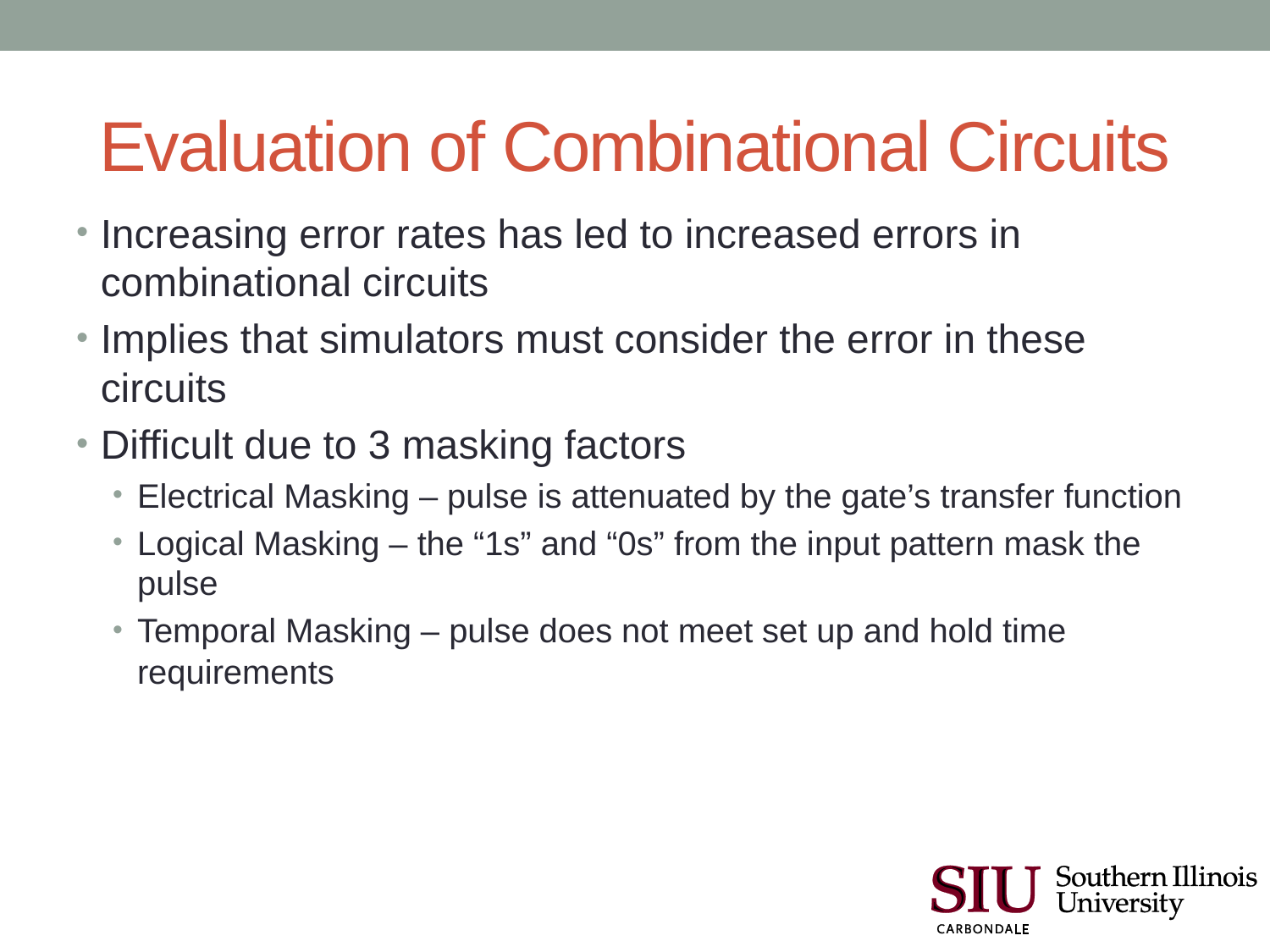

# Evaluation of Combinational Circuits
Increasing error rates has led to increased errors in combinational circuits
Implies that simulators must consider the error in these circuits
Difficult due to 3 masking factors
Electrical Masking – pulse is attenuated by the gate’s transfer function
Logical Masking – the “1s” and “0s” from the input pattern mask the pulse
Temporal Masking – pulse does not meet set up and hold time requirements